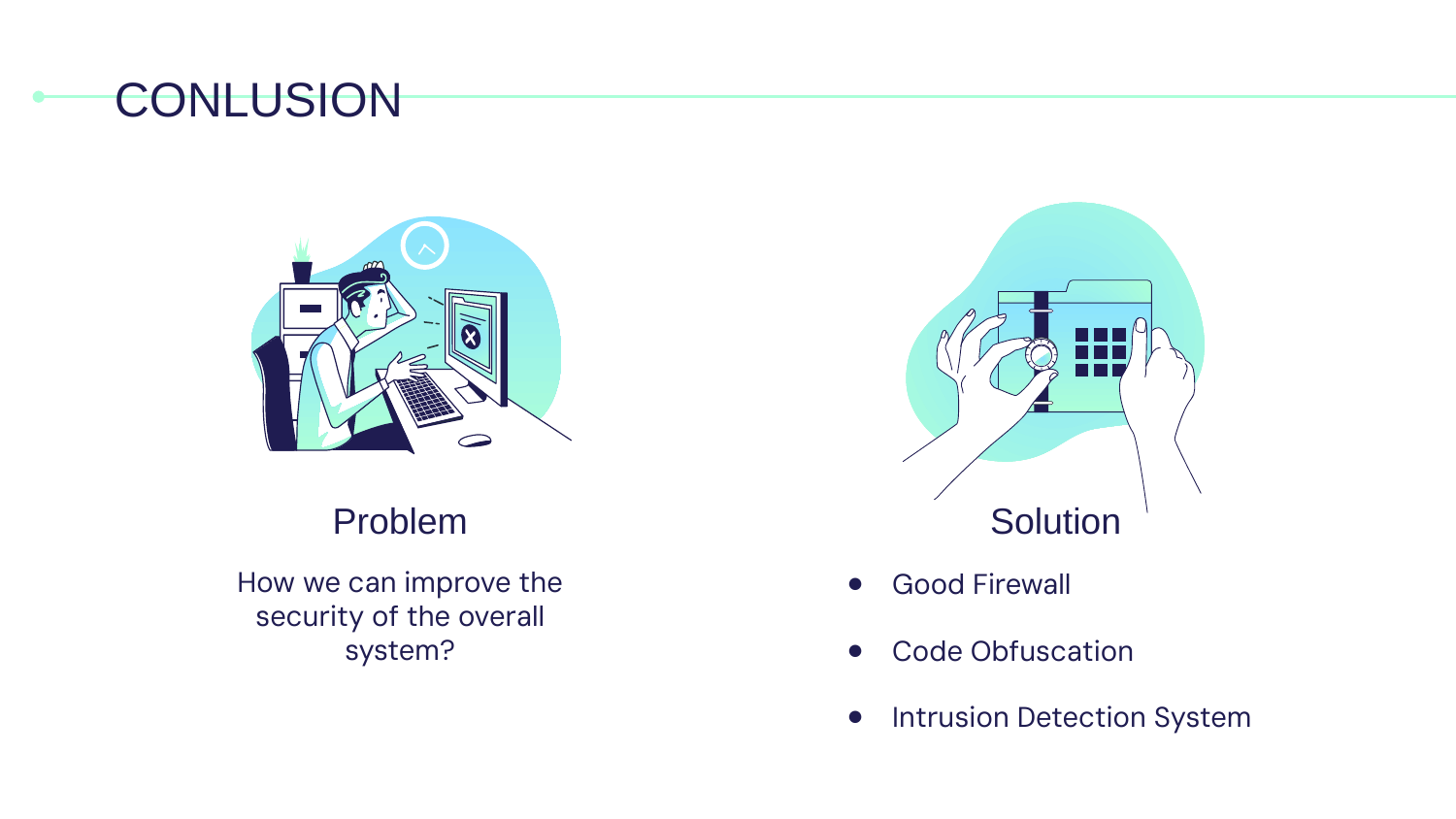

# CONLUSION

Problem
Solution
How we can improve the security of the overall system?
Good Firewall
Code Obfuscation
Intrusion Detection System